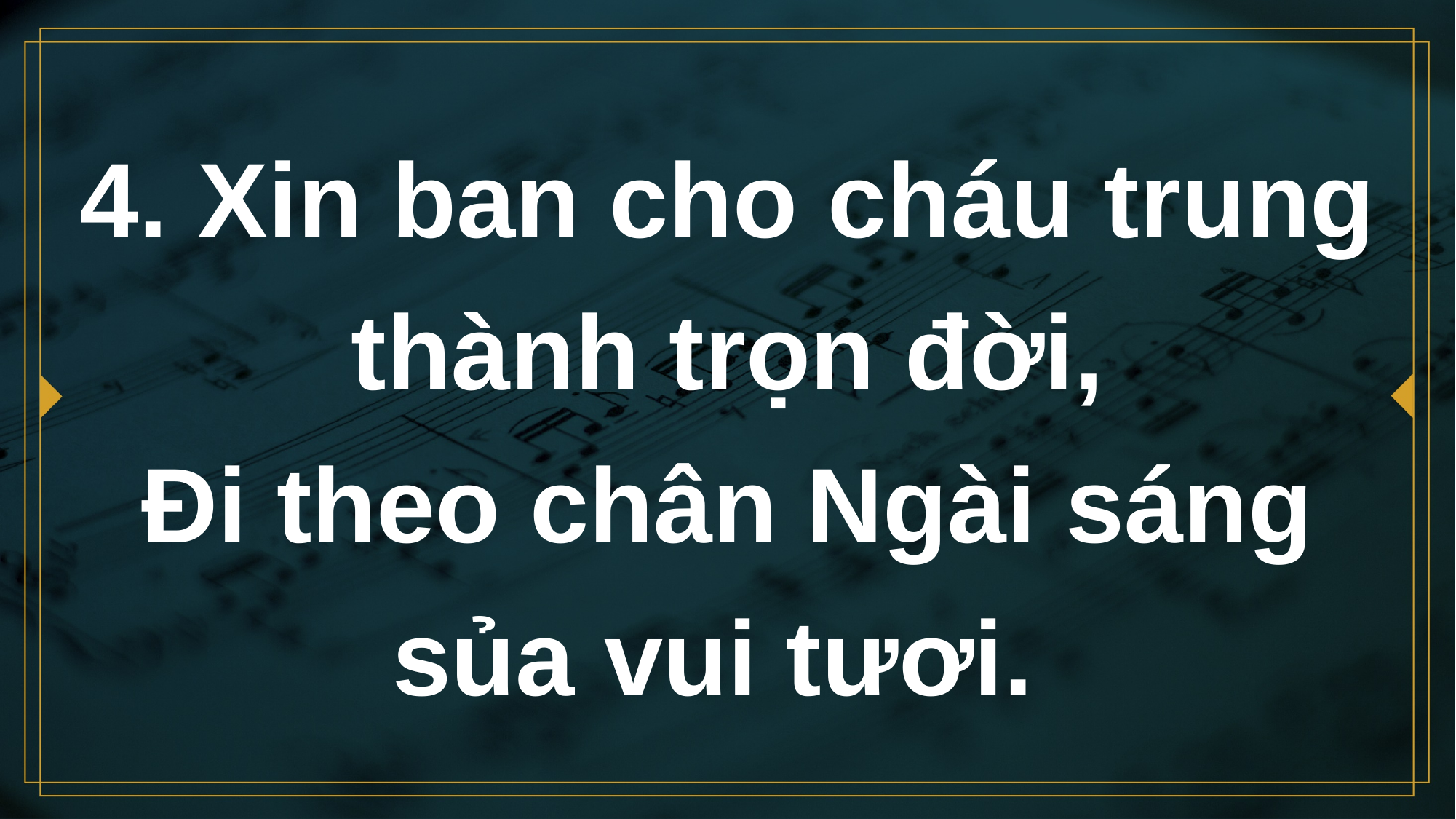

# 4. Xin ban cho cháu trung thành trọn đời, Đi theo chân Ngài sáng sủa vui tươi.